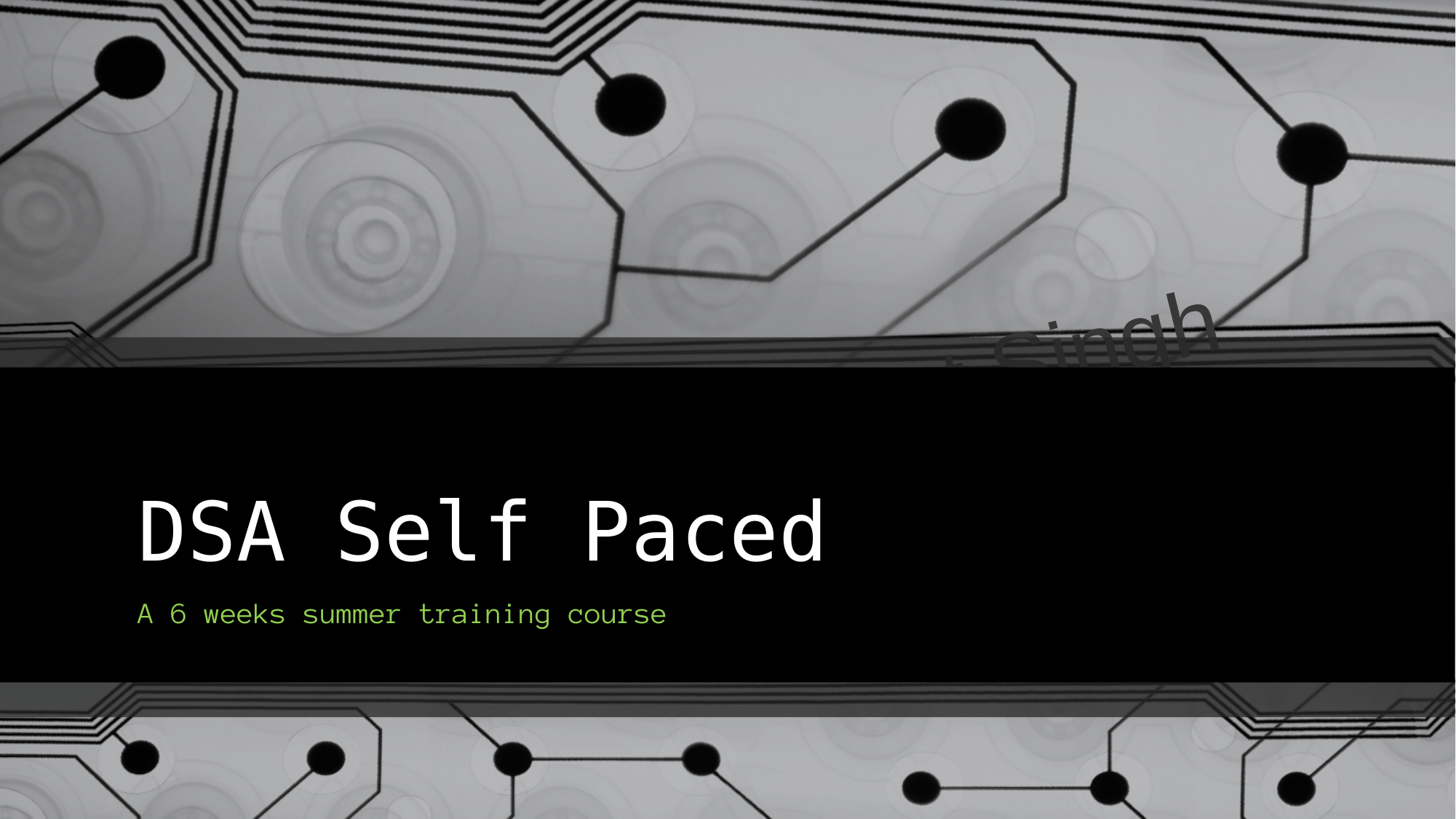

# DSA Self Paced
A 6 weeks summer training course